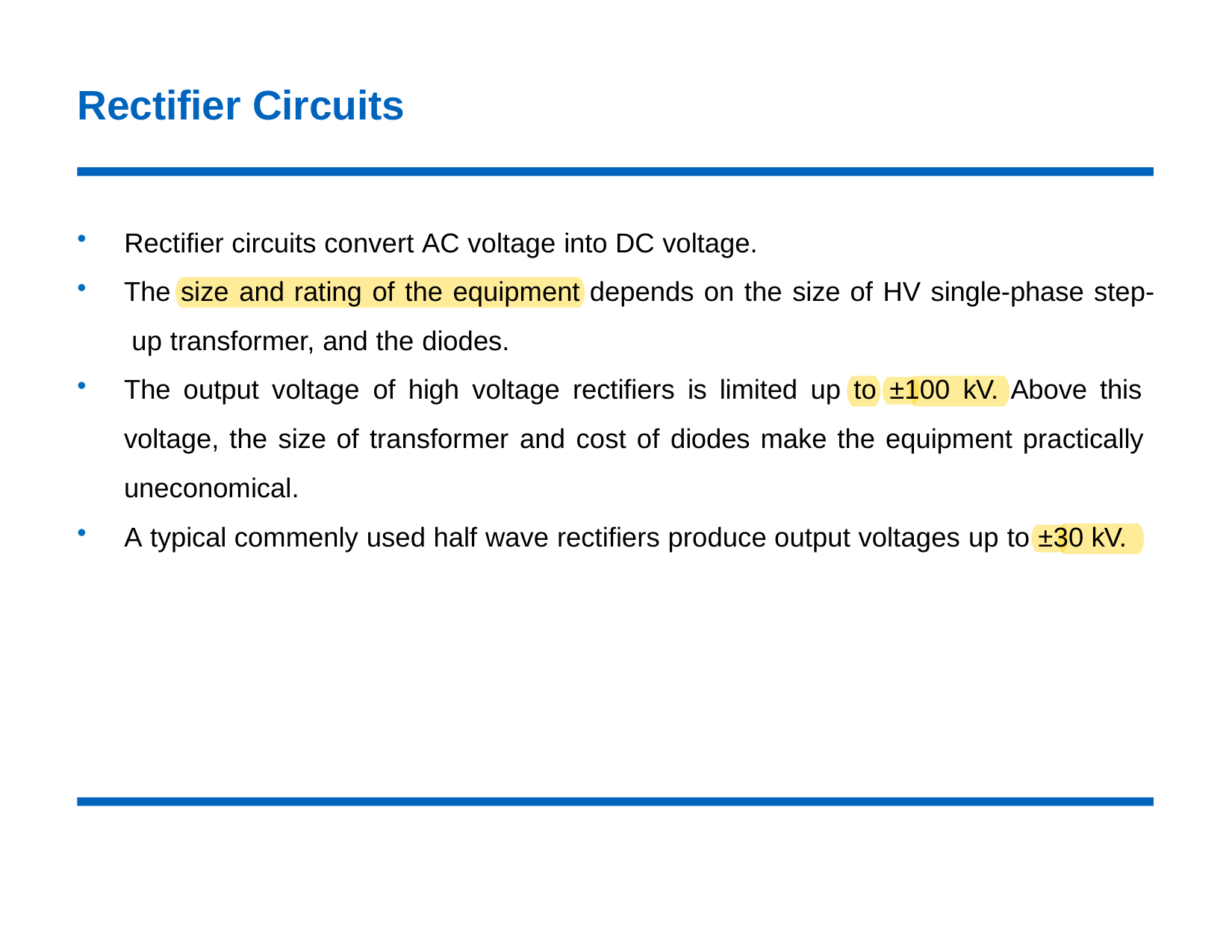

# Rectifier Circuits

Rectifier circuits convert AC voltage into DC voltage.
The size and rating of the equipment depends on the size of HV single-phase step-  up transformer, and the diodes.
The output voltage of high voltage rectifiers is limited up to ±100 kV. Above this  voltage, the size of transformer and cost of diodes make the equipment practically  uneconomical.
A typical commenly used half wave rectifiers produce output voltages up to ±30 kV.